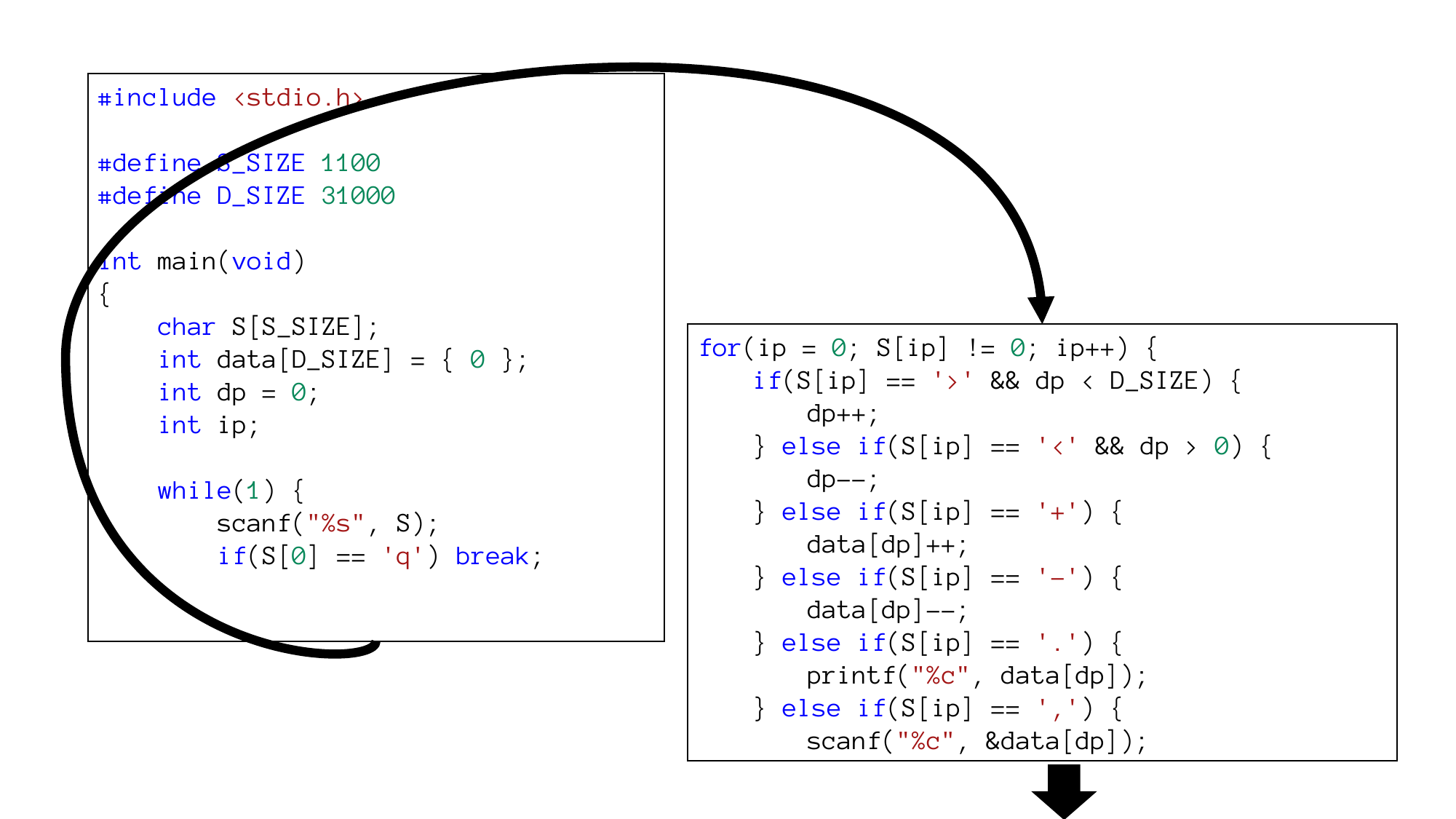

#include <stdio.h>
#define S_SIZE 1100
#define D_SIZE 31000
int main(void)
{
    char S[S_SIZE];
    int data[D_SIZE] = { 0 };
    int dp = 0;
    int ip;
    while(1) {
        scanf("%s", S);
        if(S[0] == 'q') break;

for(ip = 0; S[ip] != 0; ip++) {
if(S[ip] == '>' && dp < D_SIZE) {
dp++;
} else if(S[ip] == '<' && dp > 0) {
dp--;
} else if(S[ip] == '+') {
data[dp]++;
} else if(S[ip] == '-') {
data[dp]--;
} else if(S[ip] == '.') {
printf("%c", data[dp]);
} else if(S[ip] == ',') {
scanf("%c", &data[dp]);